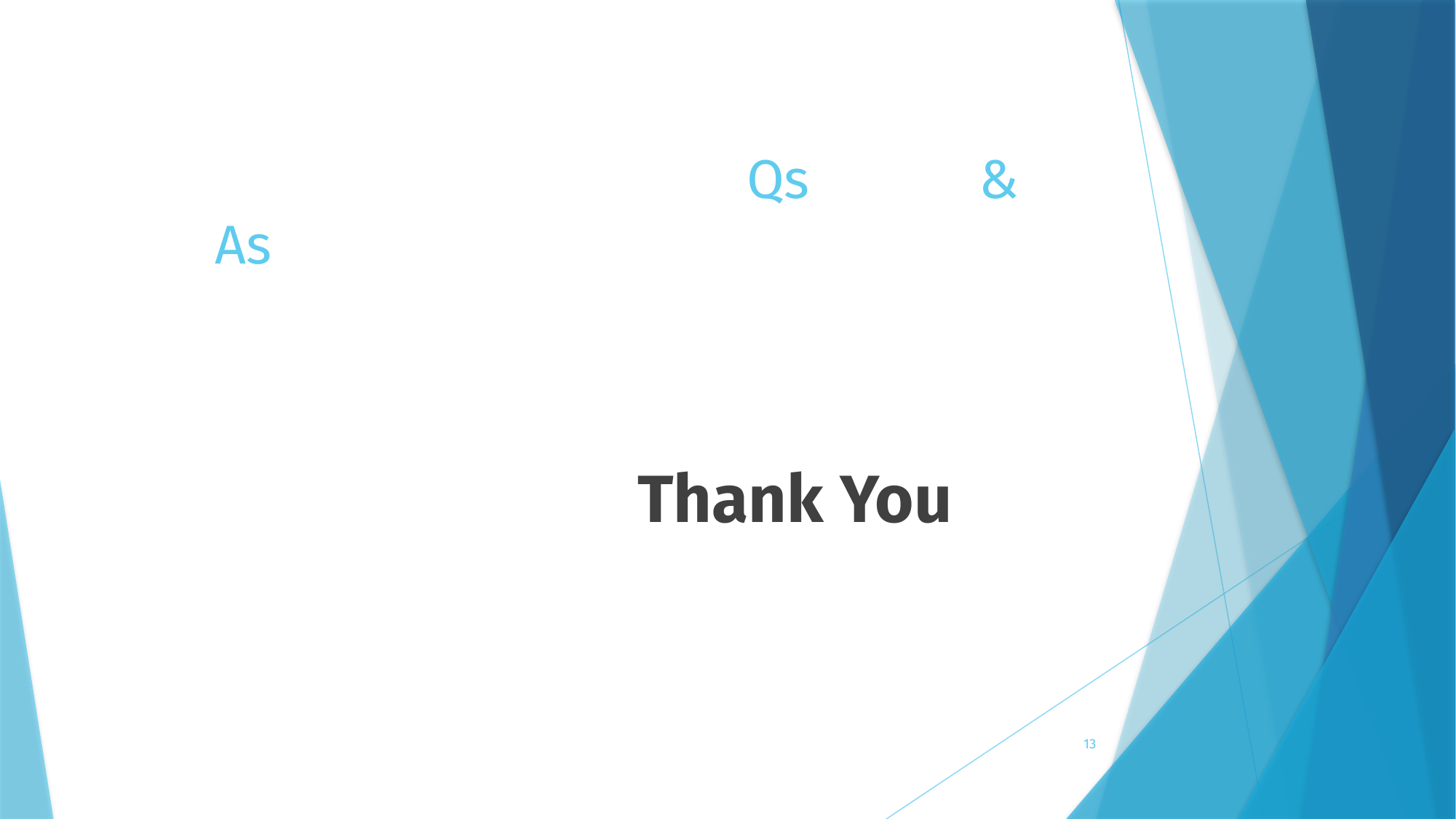

# Qs		 &		 As

					Thank You
13